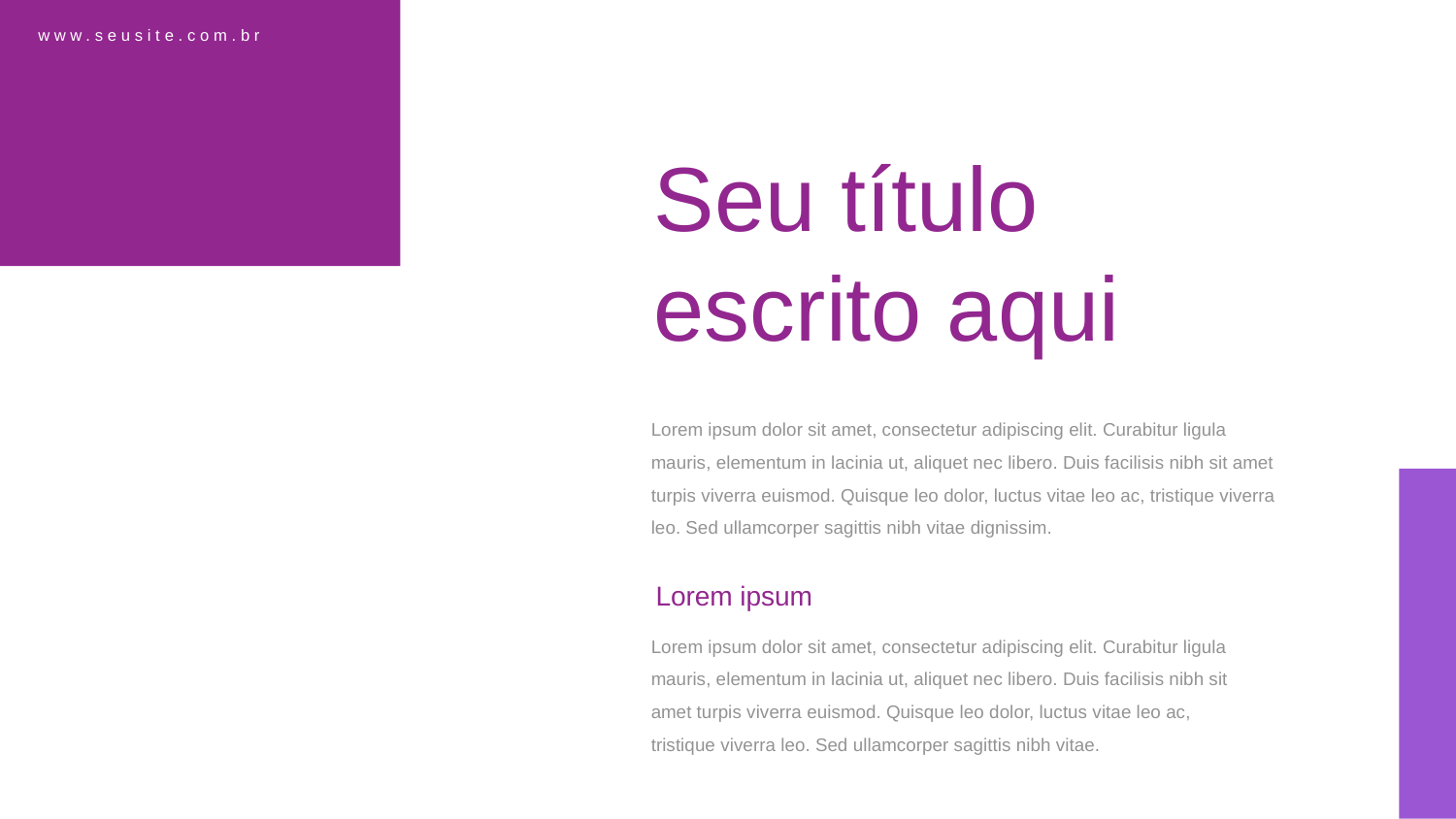

www.seusite.com.br

Seu título
escrito aqui
Lorem ipsum dolor sit amet, consectetur adipiscing elit. Curabitur ligula mauris, elementum in lacinia ut, aliquet nec libero. Duis facilisis nibh sit amet turpis viverra euismod. Quisque leo dolor, luctus vitae leo ac, tristique viverra leo. Sed ullamcorper sagittis nibh vitae dignissim.

Lorem ipsum
Lorem ipsum dolor sit amet, consectetur adipiscing elit. Curabitur ligula mauris, elementum in lacinia ut, aliquet nec libero. Duis facilisis nibh sit amet turpis viverra euismod. Quisque leo dolor, luctus vitae leo ac, tristique viverra leo. Sed ullamcorper sagittis nibh vitae.